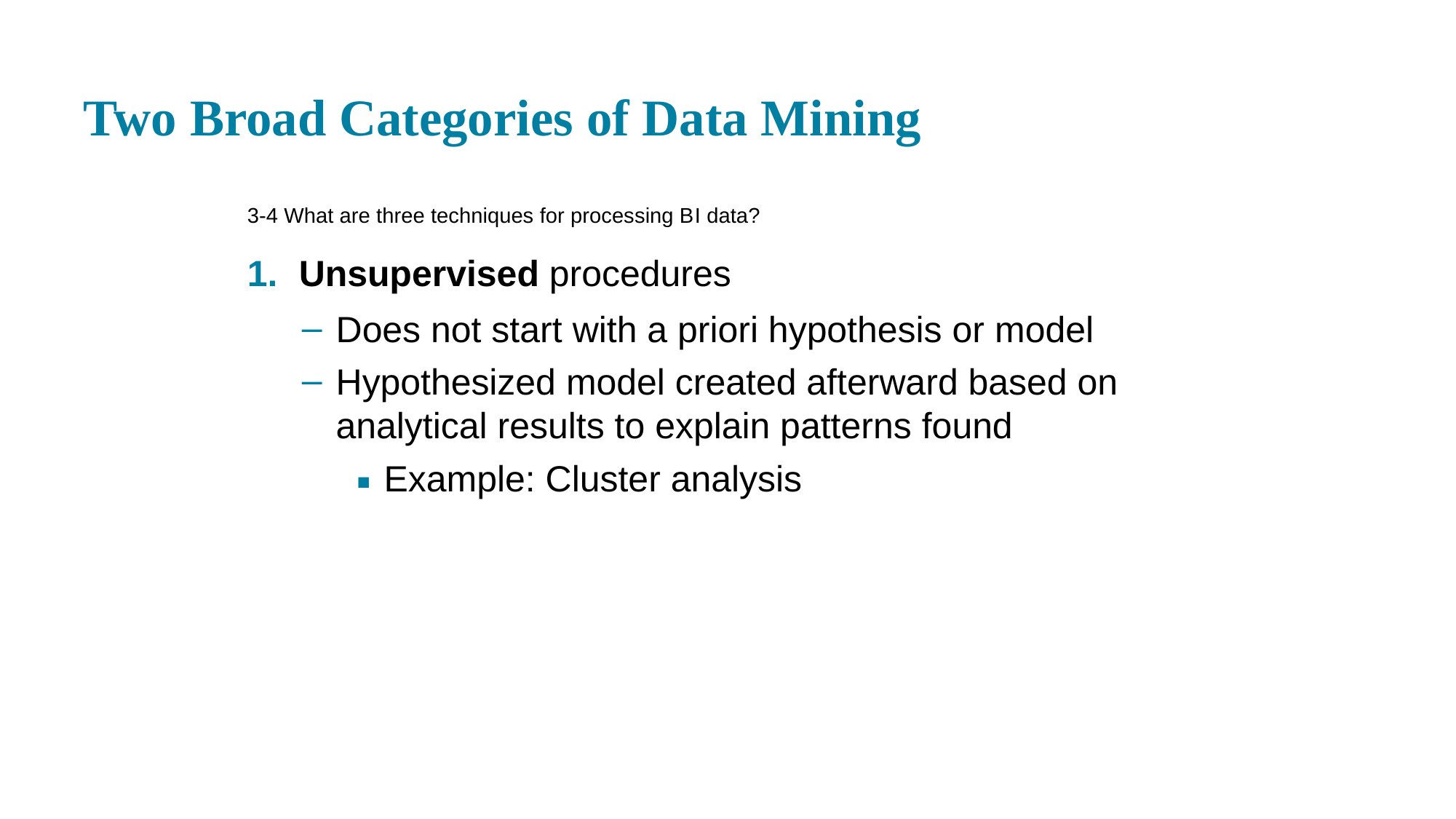

# Two Broad Categories of Data Mining
3-4 What are three techniques for processing B I data?
Unsupervised procedures
Does not start with a priori hypothesis or model
Hypothesized model created afterward based on analytical results to explain patterns found
Example: Cluster analysis